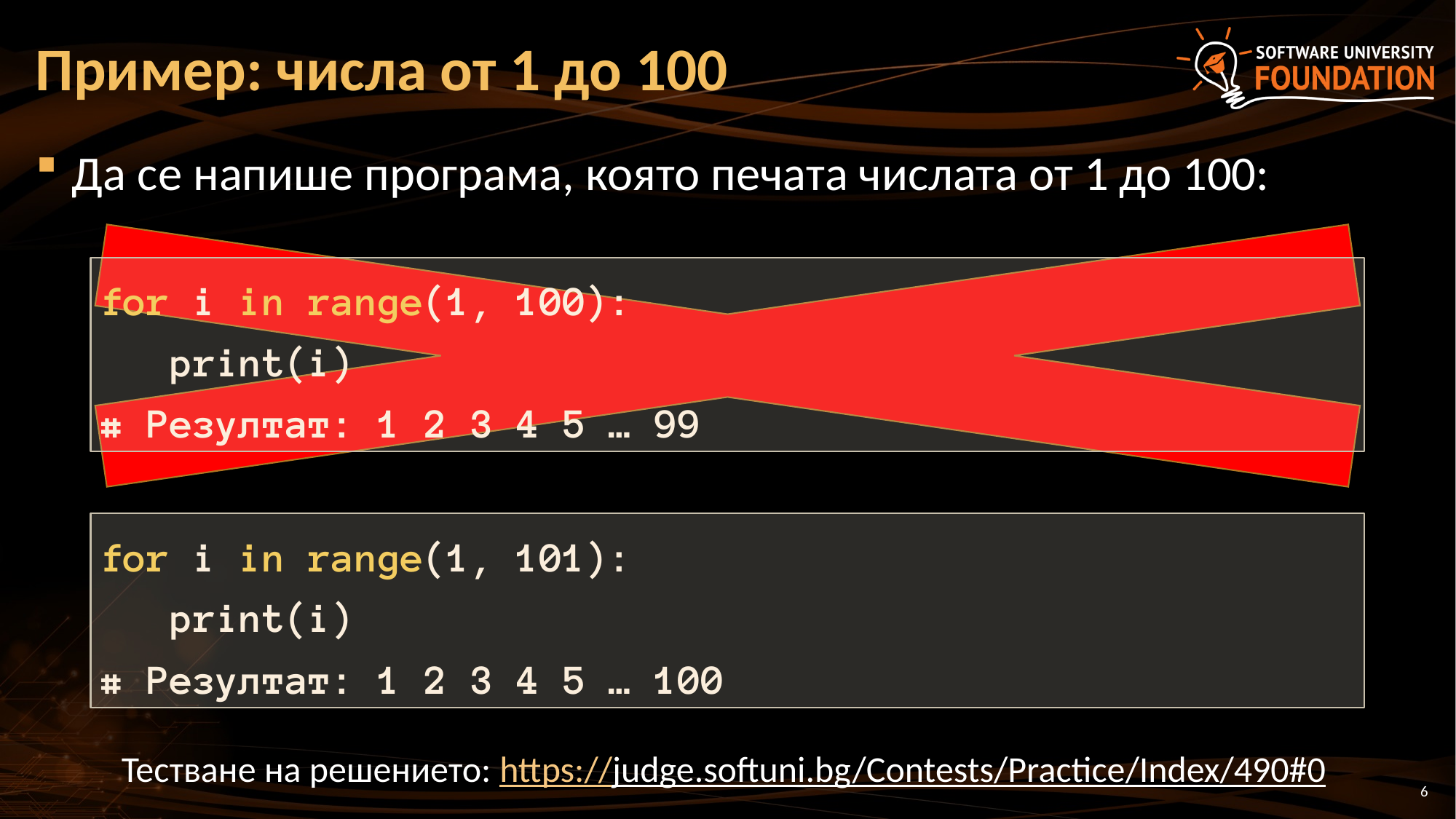

# Пример: числа от 1 до 100
Да се напише програма, която печата числата от 1 до 100:

for i in range(1, 100):
   print(i)
# Резултат: 1 2 3 4 5 … 99
for i in range(1, 101):
   print(i)
# Резултат: 1 2 3 4 5 … 100
Тестване на решението: https://judge.softuni.bg/Contests/Practice/Index/490#0
6